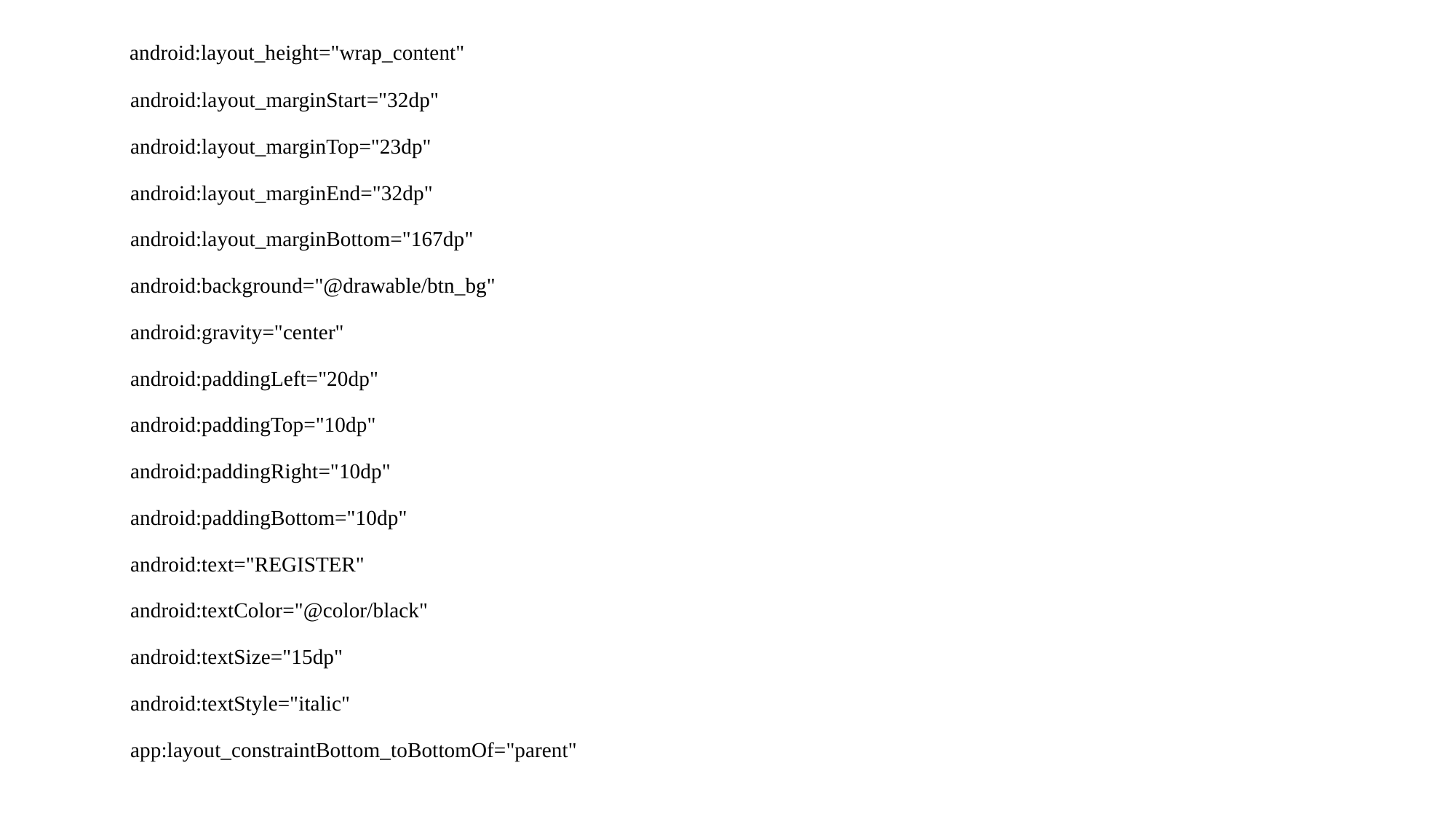

android:layout_height="wrap_content"
        android:layout_marginStart="32dp"
        android:layout_marginTop="23dp"
        android:layout_marginEnd="32dp"
        android:layout_marginBottom="167dp"
        android:background="@drawable/btn_bg"
        android:gravity="center"
        android:paddingLeft="20dp"
        android:paddingTop="10dp"
        android:paddingRight="10dp"
        android:paddingBottom="10dp"
        android:text="REGISTER"
        android:textColor="@color/black"
        android:textSize="15dp"
        android:textStyle="italic"
        app:layout_constraintBottom_toBottomOf="parent"